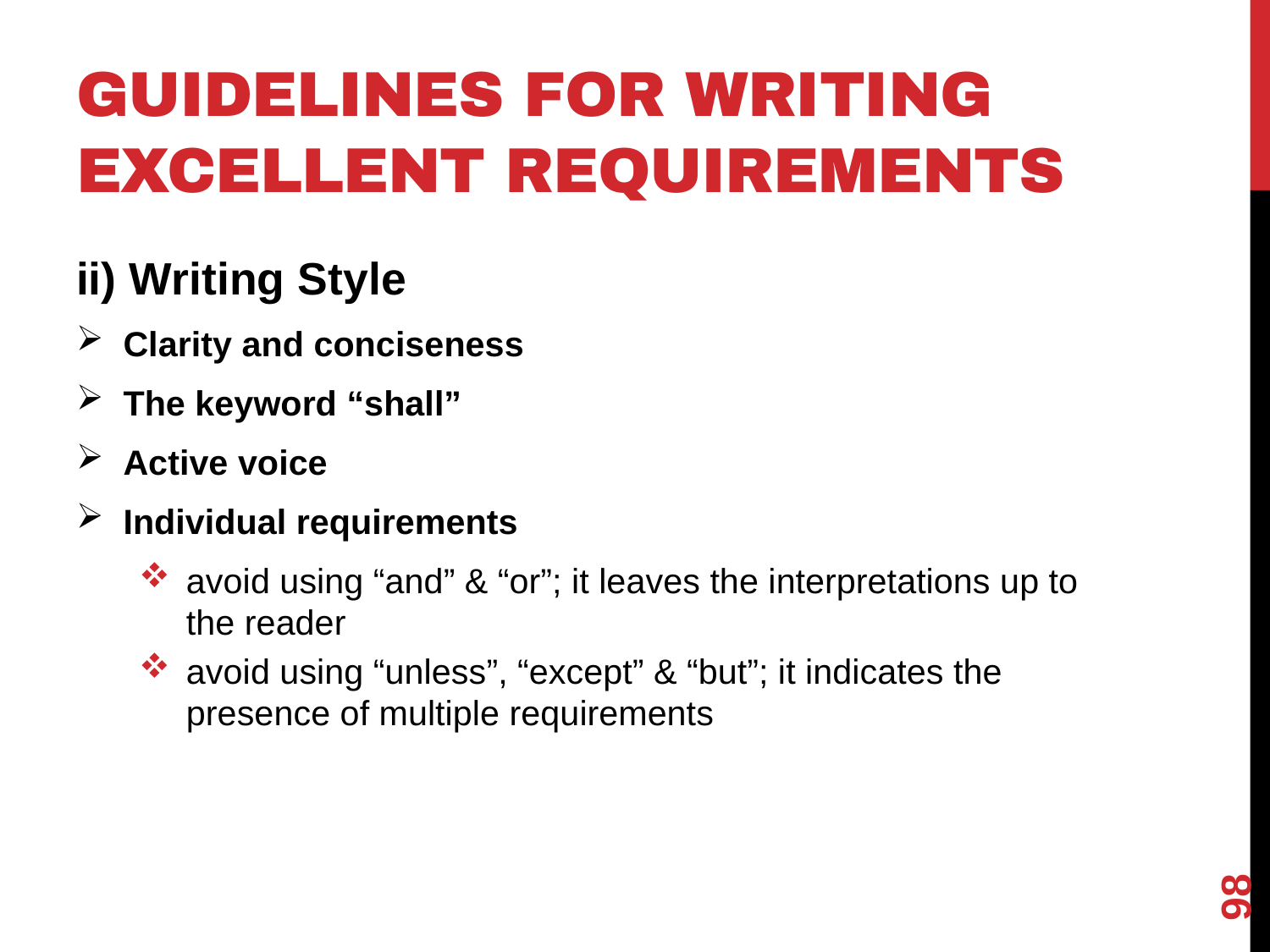

# Guidelines for writing excellent requirements
ii) Writing Style
Clarity and conciseness
The keyword “shall”
Active voice
Individual requirements
avoid using “and” & “or”; it leaves the interpretations up to the reader
avoid using “unless”, “except” & “but”; it indicates the presence of multiple requirements

98